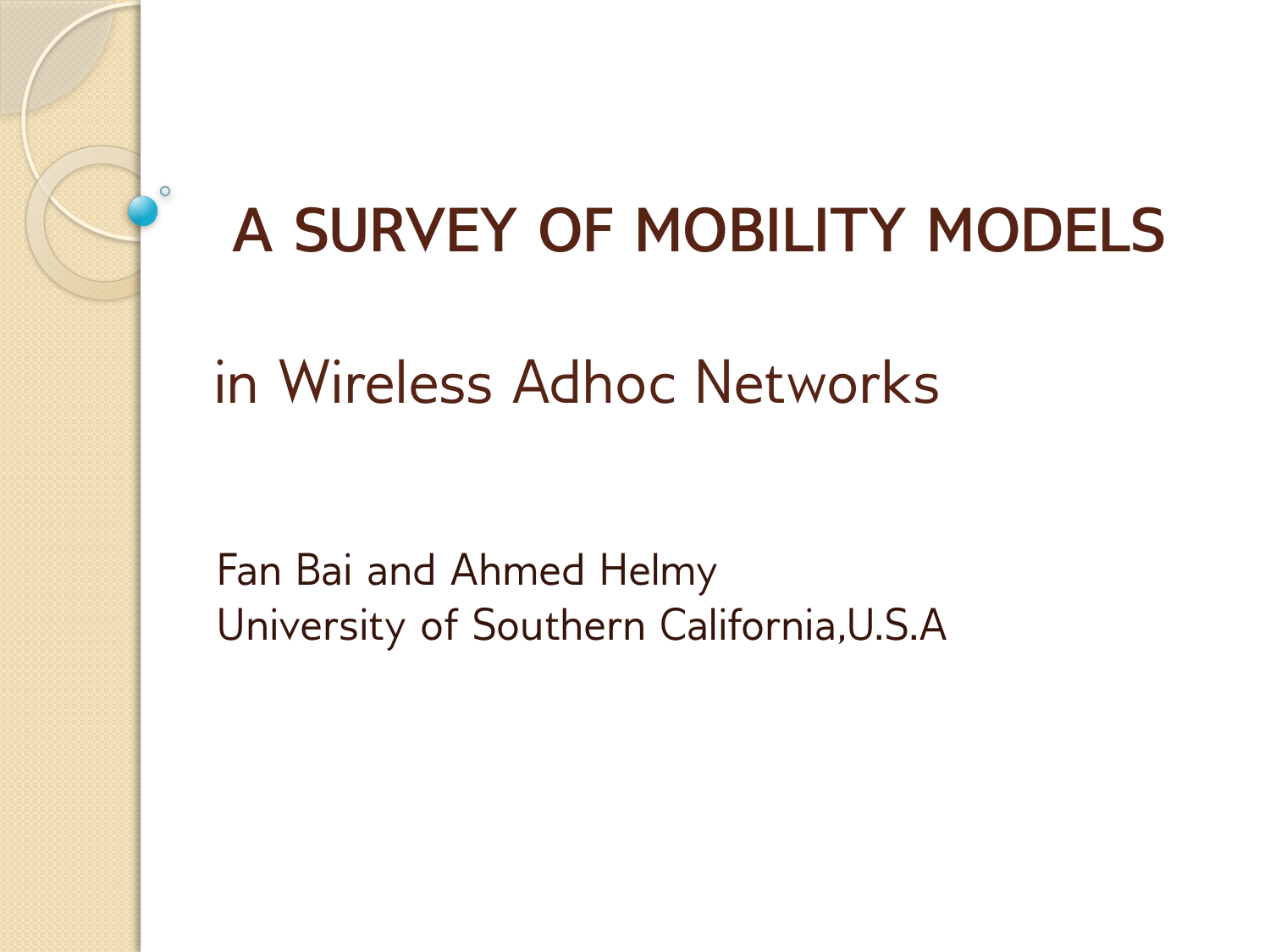

# A SURVEY OF MOBILITY MODELS in Wireless Adhoc Networks
Fan Bai and Ahmed Helmy
University of Southern California,U.S.A